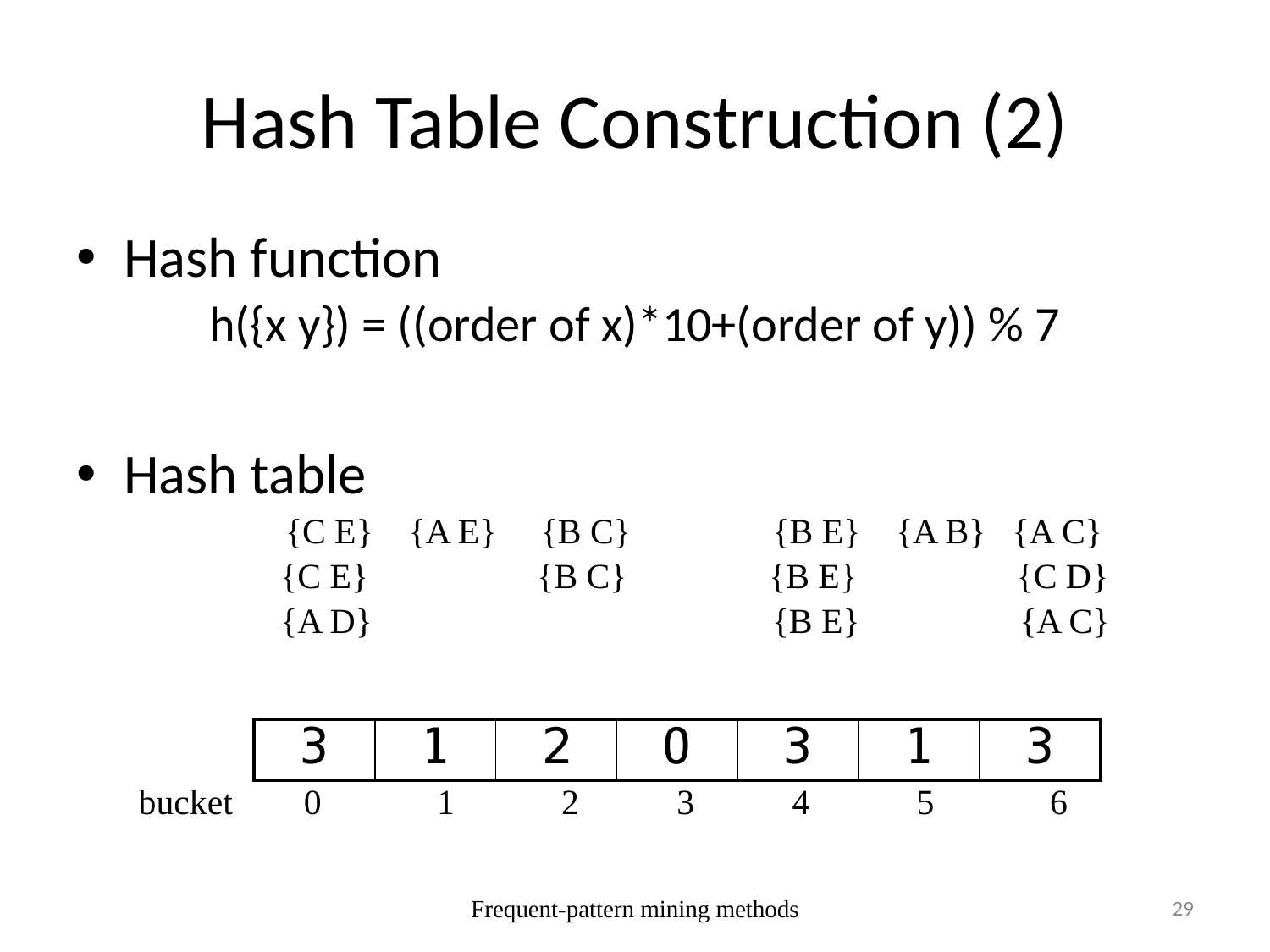

# Hash Table Construction (2)
Hash function
h({x y}) = ((order of x)*10+(order of y)) % 7

Hash table
                          {C E}    {A E}     {B C}                {B E}    {A B}   {A C}
                       {C E}                   {B C}                {B E}                  {C D}
                       {A D}                                             {B E}                  {A C}

       bucket        0             1            2           3           4            5             6
| 3 | 1 | 2 | 0 | 3 | 1 | 3 |
| --- | --- | --- | --- | --- | --- | --- |
Frequent-pattern mining methods
29